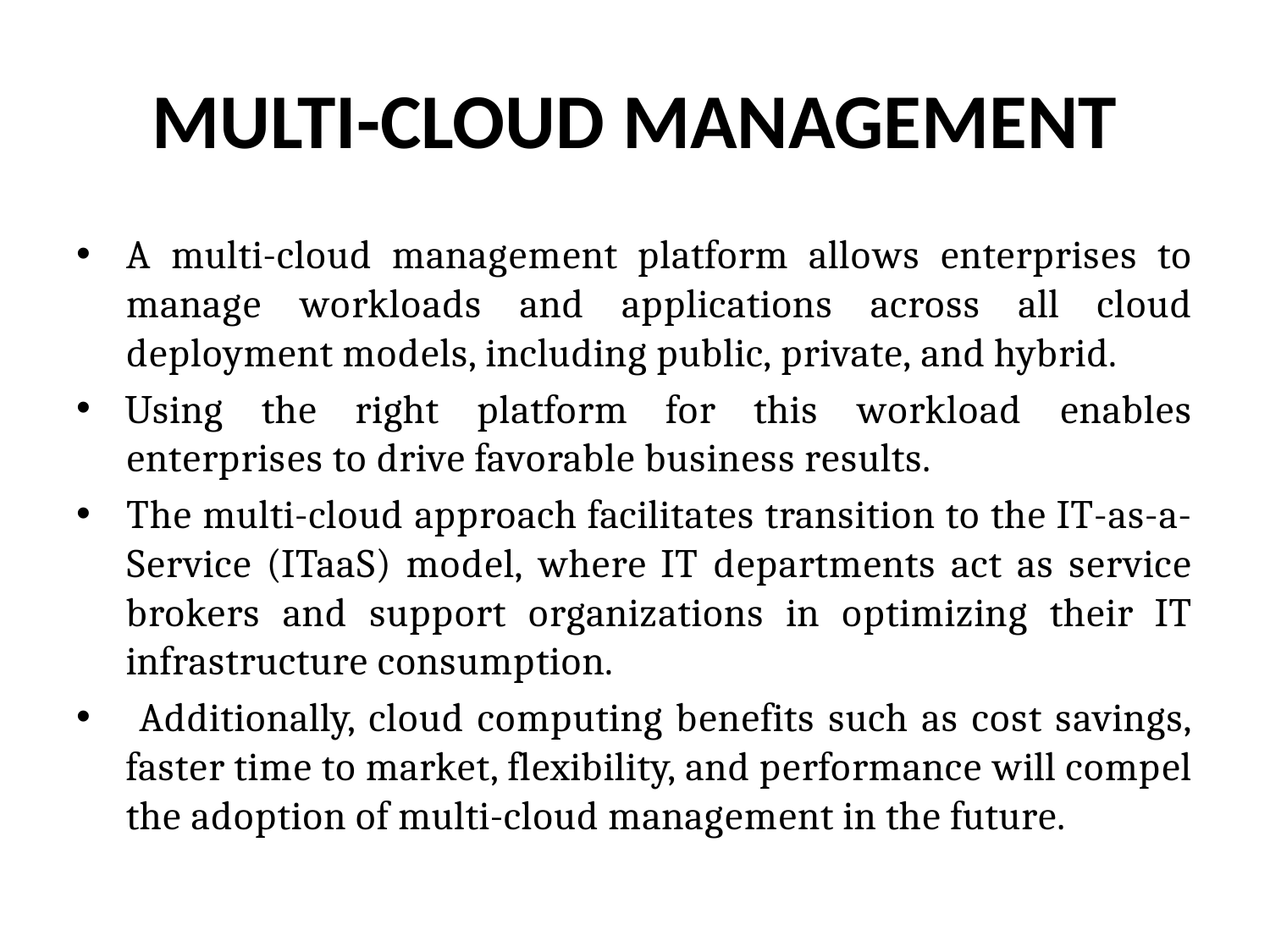

# MULTI-CLOUD MANAGEMENT
A multi-cloud management platform allows enterprises to manage workloads and applications across all cloud deployment models, including public, private, and hybrid.
Using the right platform for this workload enables enterprises to drive favorable business results.
The multi-cloud approach facilitates transition to the IT-as-a-Service (ITaaS) model, where IT departments act as service brokers and support organizations in optimizing their IT infrastructure consumption.
 Additionally, cloud computing benefits such as cost savings, faster time to market, flexibility, and performance will compel the adoption of multi-cloud management in the future.